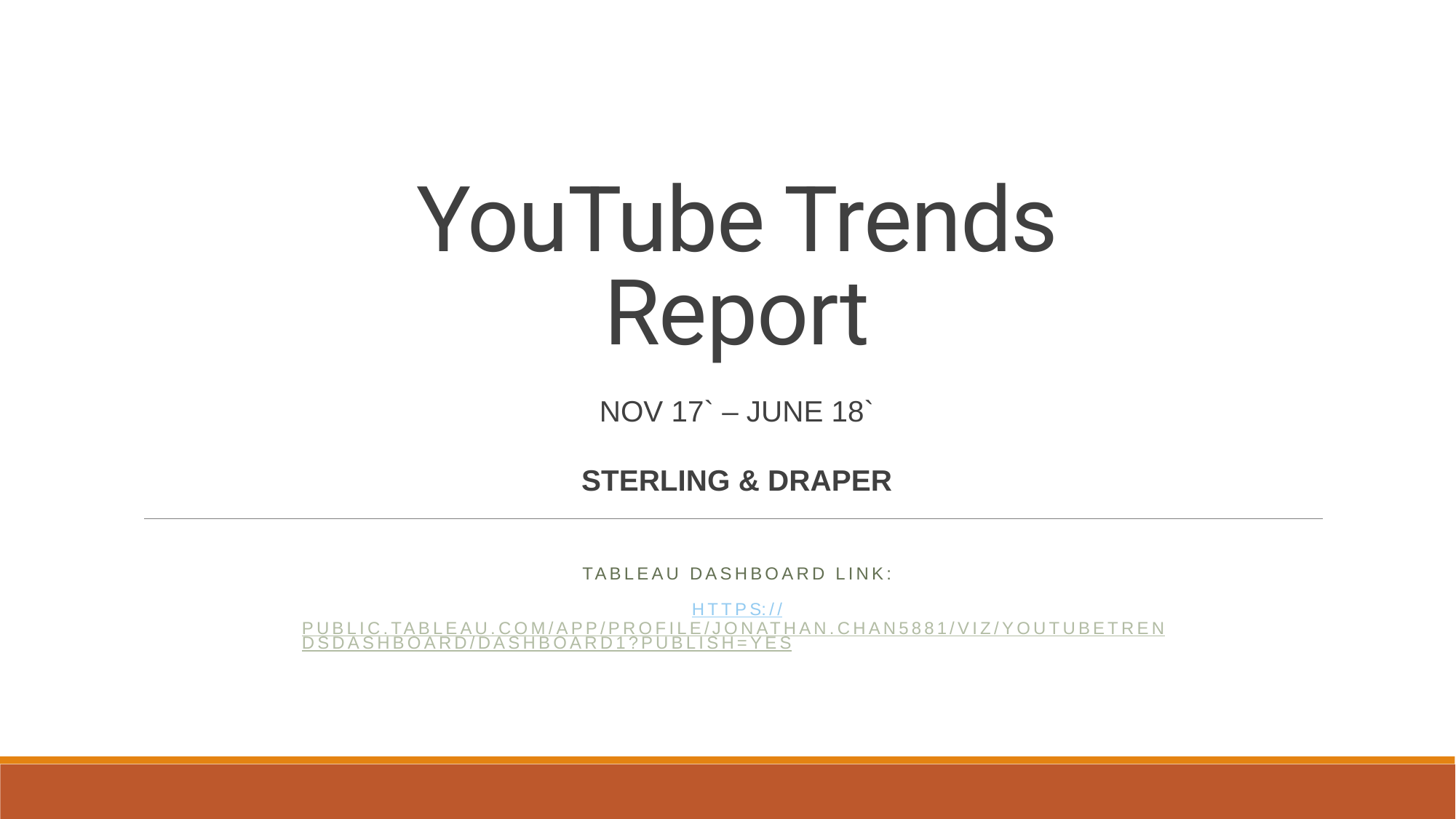

# YouTube Trends Report
Nov 17` – June 18`
Sterling & Draper
Tableau Dashboard Link:
https://public.tableau.com/app/profile/jonathan.chan5881/viz/YoutubeTrendsDashboard/Dashboard1?publish=yes